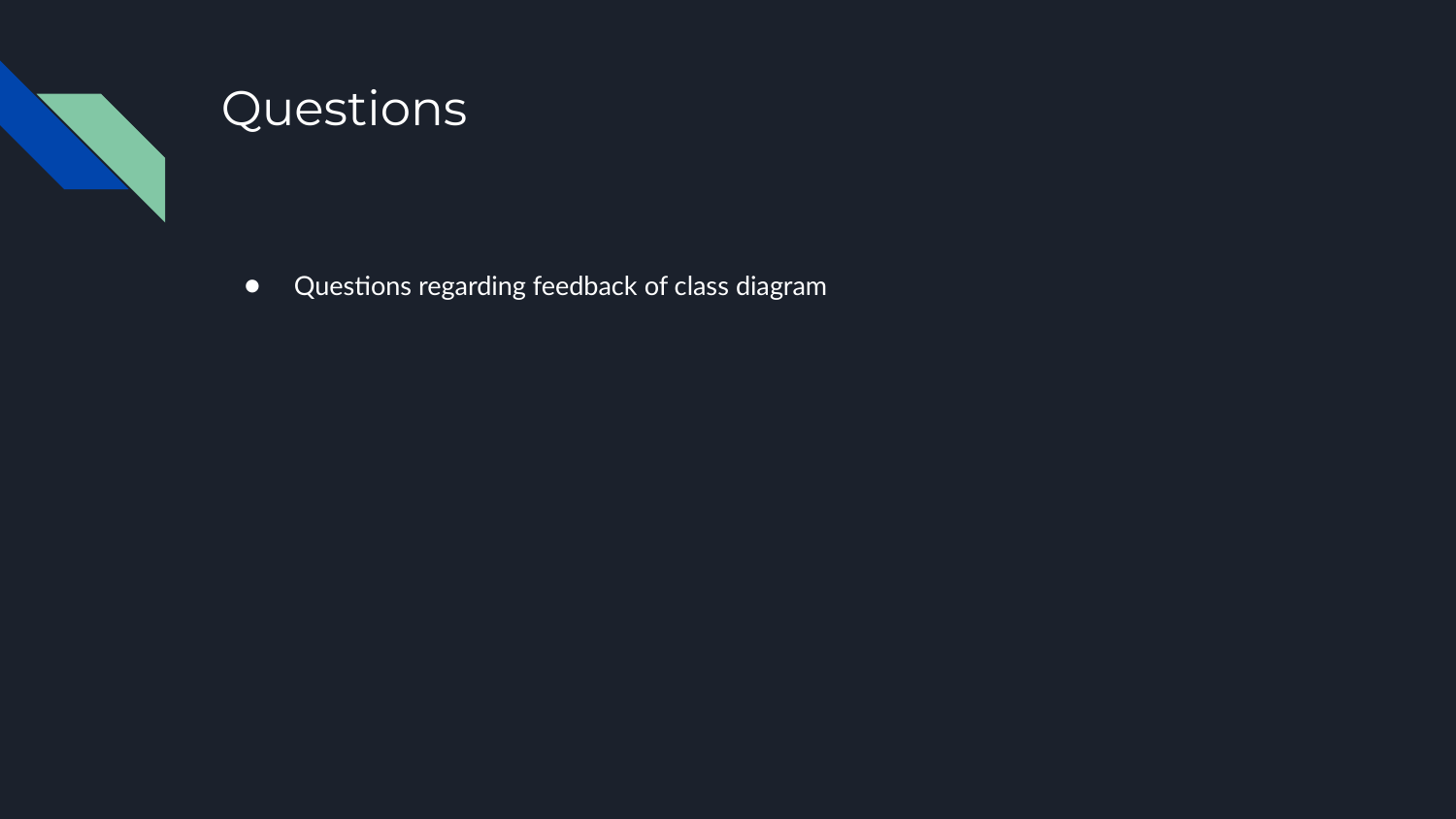

# Questions
Questions regarding feedback of class diagram